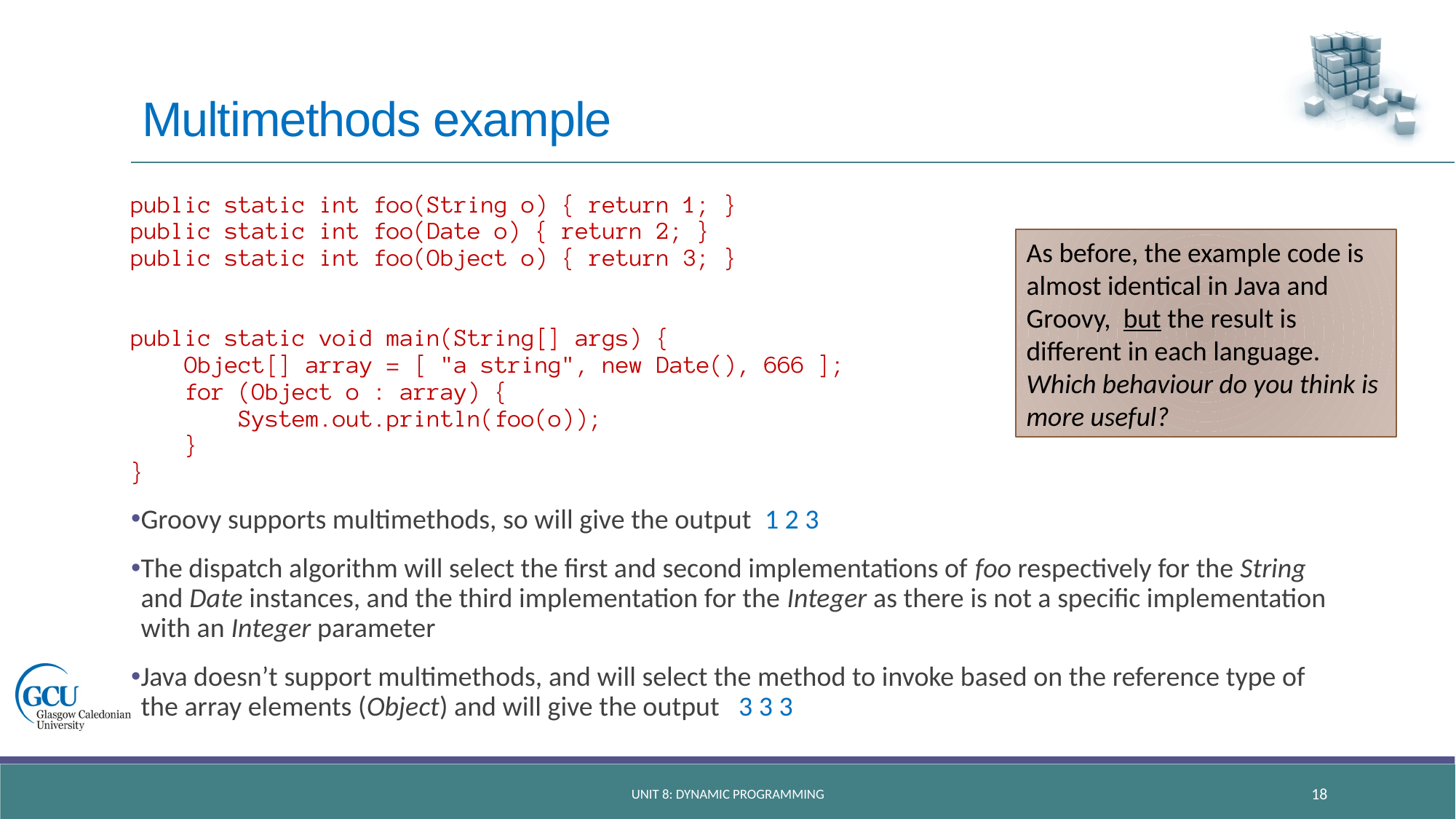

# Multimethods example
public static int foo(String o) { return 1; }
public static int foo(Date o) { return 2; }
public static int foo(Object o) { return 3; }
public static void main(String[] args) {
    Object[] array = [ "a string", new Date(), 666 ];
    for (Object o : array) {
        System.out.println(foo(o));
    }
}
Groovy supports multimethods, so will give the output  1 2 3
The dispatch algorithm will select the first and second implementations of foo respectively for the String and Date instances, and the third implementation for the Integer as there is not a specific implementation with an Integer parameter
Java doesn’t support multimethods, and will select the method to invoke based on the reference type of the array elements (Object) and will give the output   3 3 3
As before, the example code is almost identical in Java and Groovy,  but the result is different in each language. Which behaviour do you think is more useful?
unit 8: dynamic programming
18